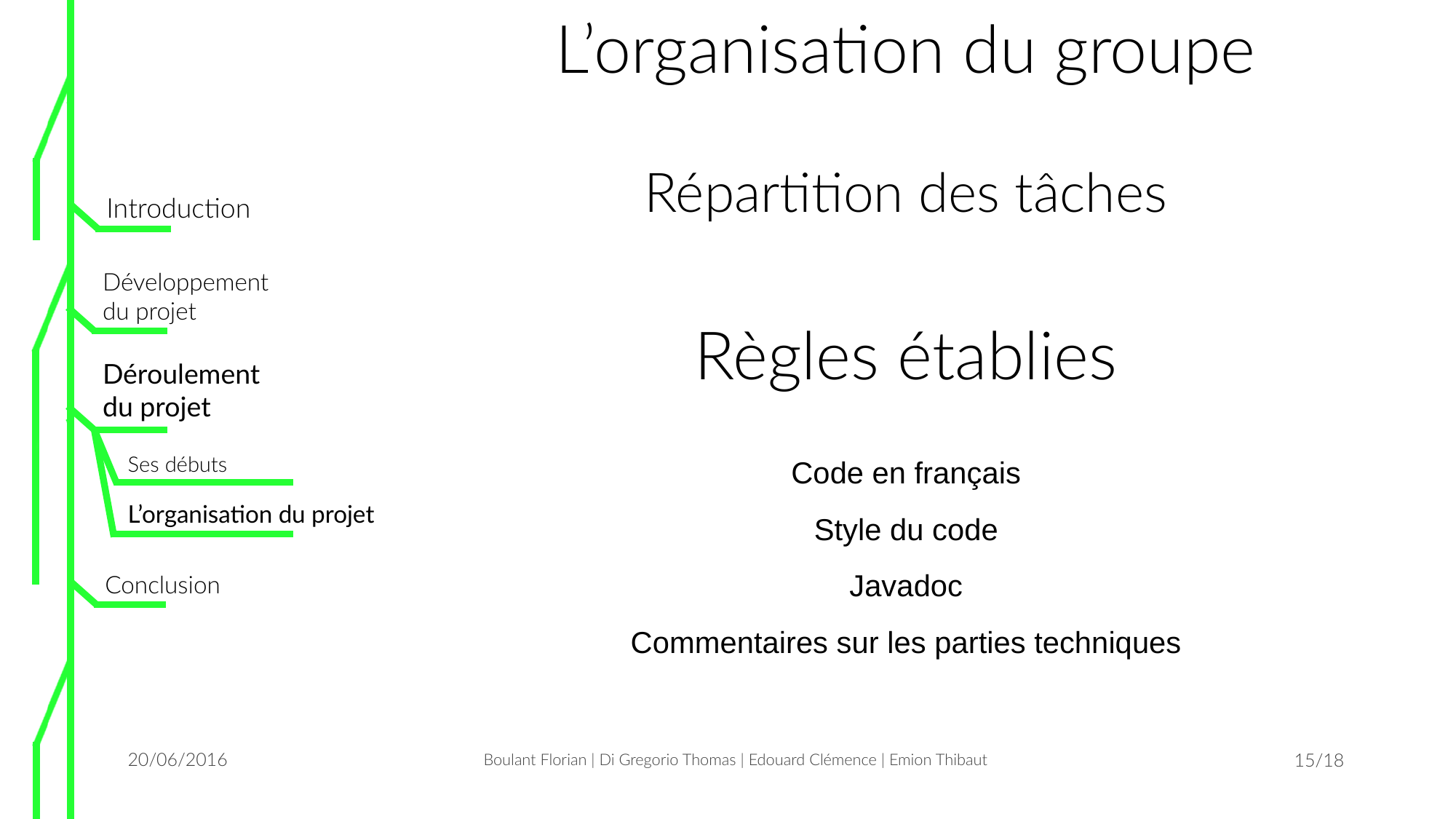

L’organisation du groupe
Répartition des tâches
Règles établies
Code en français

Style du code

Javadoc

Commentaires sur les parties techniques
20/06/2016
Boulant Florian | Di Gregorio Thomas | Edouard Clémence | Emion Thibaut
15/18